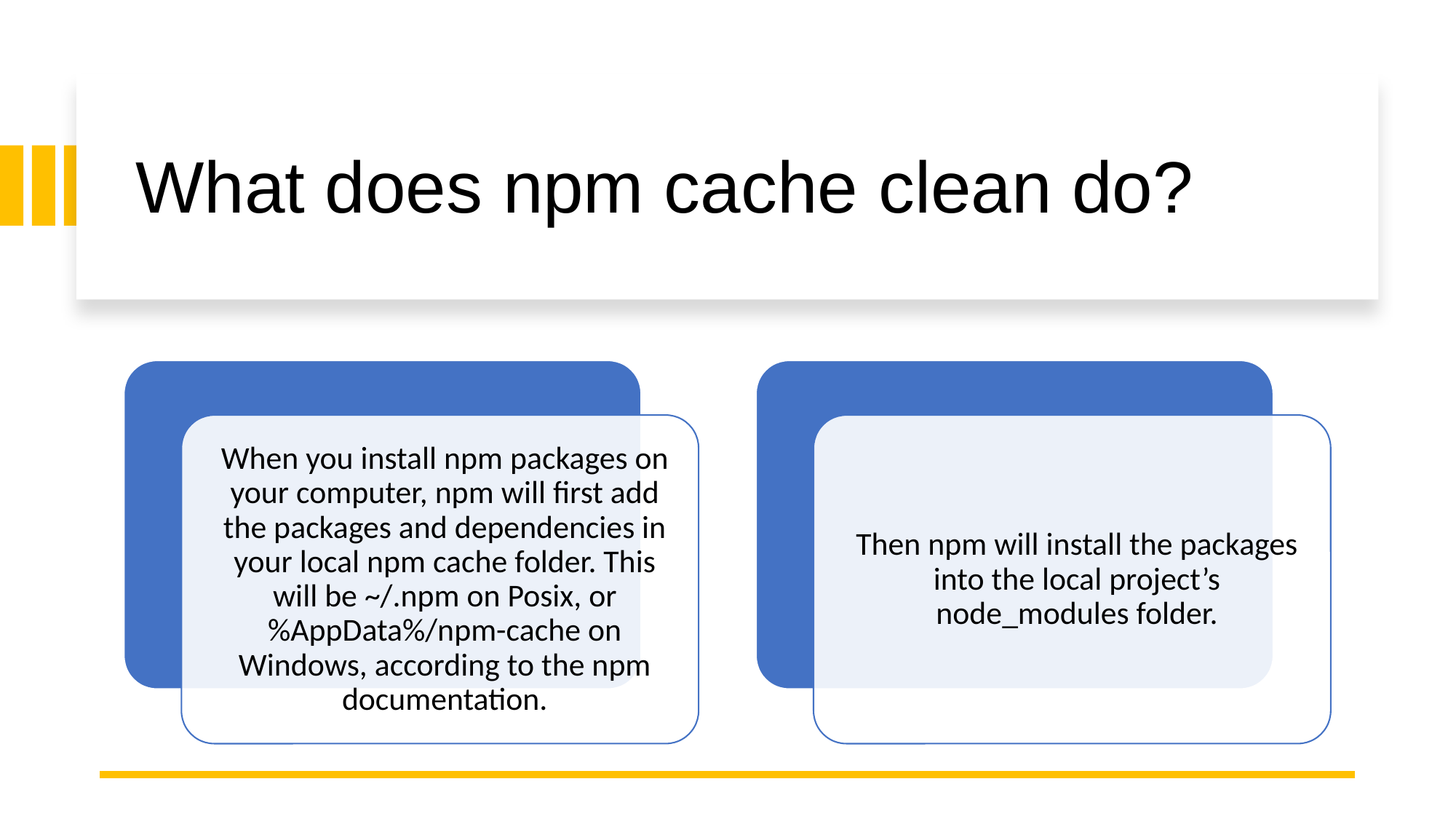

# What does npm cache clean do?

When you install npm packages on your computer, npm will first add the packages and dependencies in your local npm cache folder. This will be ~/.npm on Posix, or %AppData%/npm-cache on Windows, according to the npm documentation.
Then npm will install the packages into the local project’s node_modules folder.